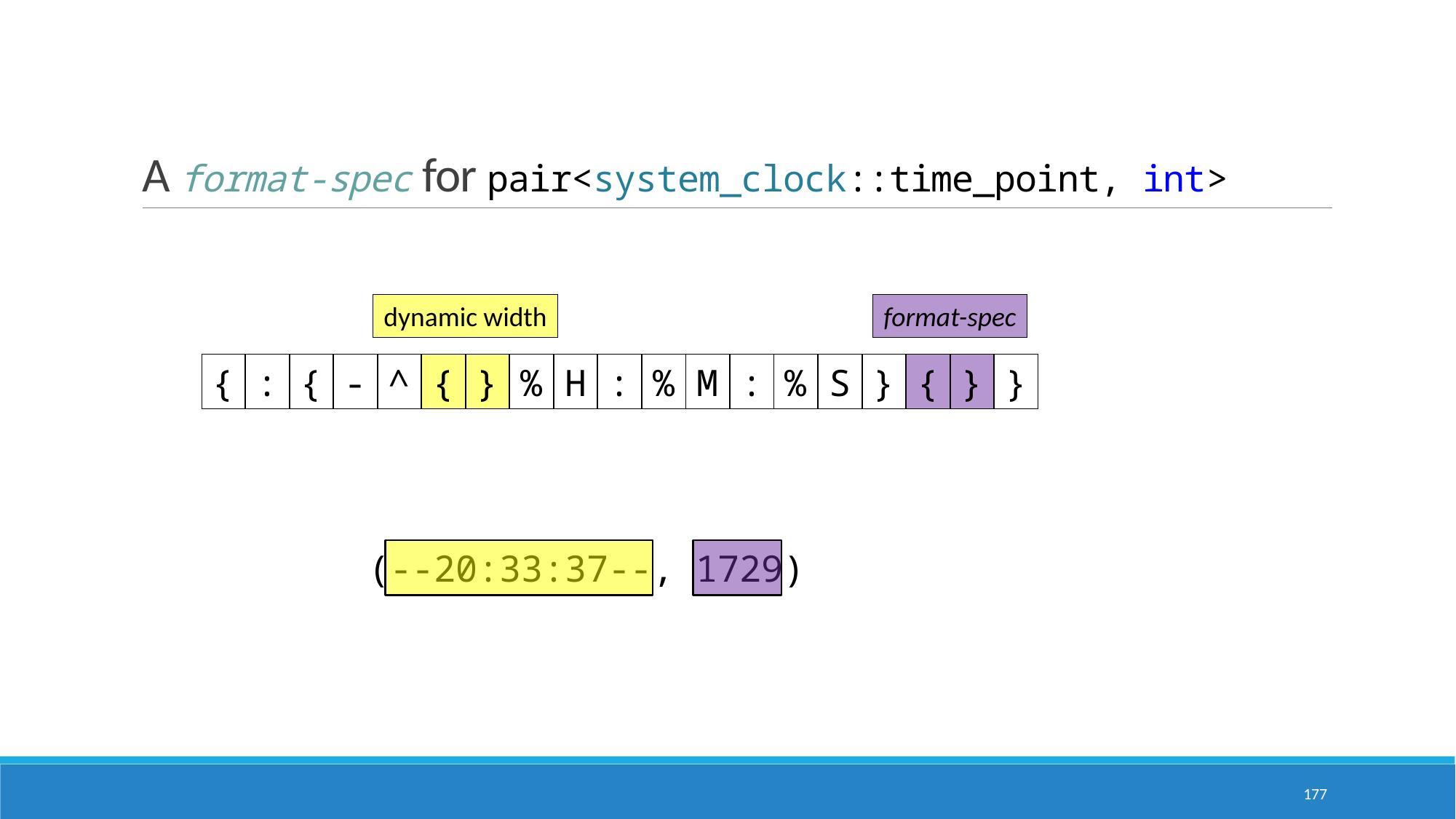

# A format-spec for pair<system_clock::time_point, int>
dynamic width
format-spec
%
}
}
}
{
^
-
{
:
{
}
{
S
%
:
M
%
:
H

(--20:33:37--, 1729)

177